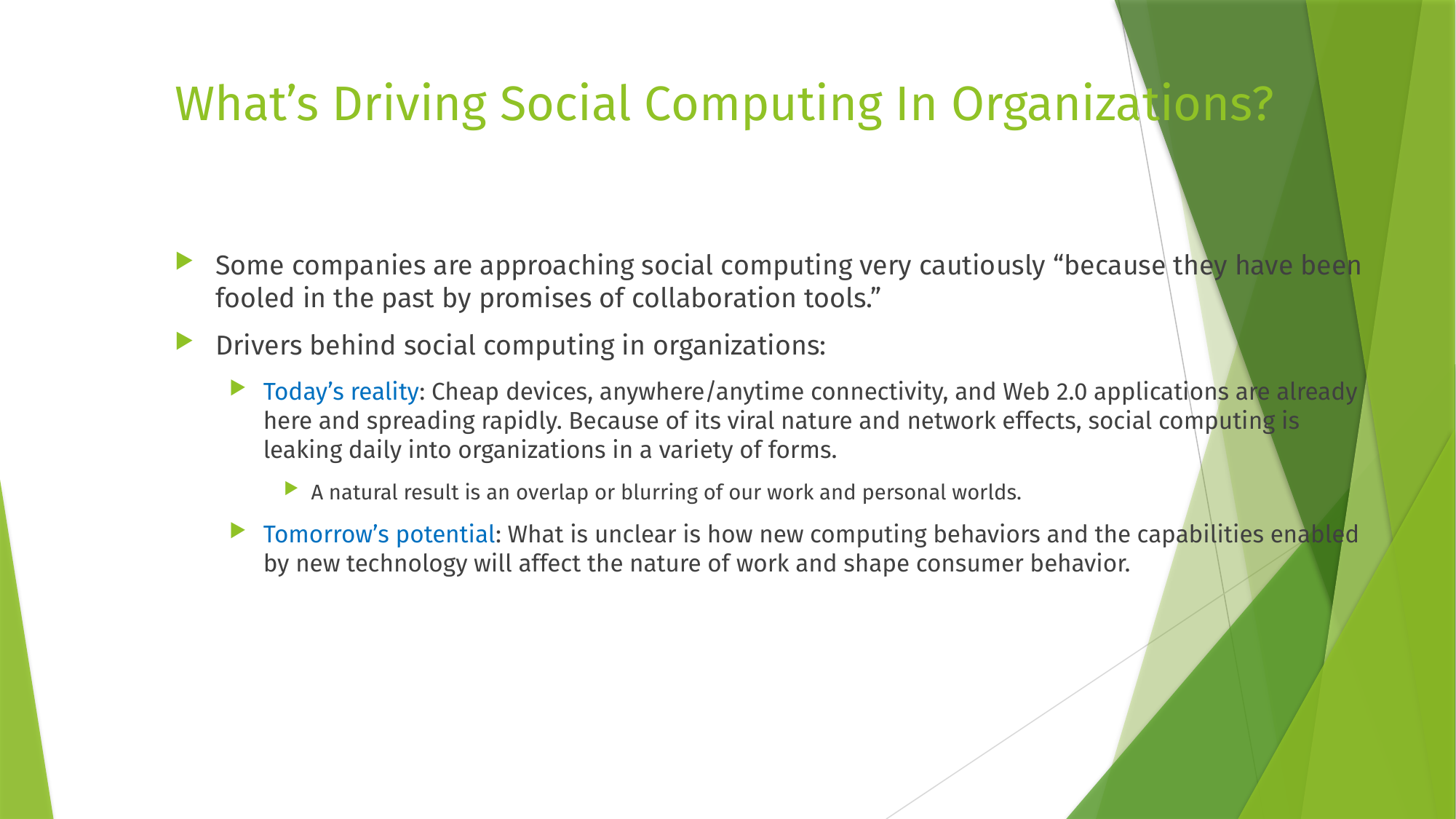

# What’s Driving Social Computing In Organizations?
Some companies are approaching social computing very cautiously “because they have been fooled in the past by promises of collaboration tools.”
Drivers behind social computing in organizations:
Today’s reality: Cheap devices, anywhere/anytime connectivity, and Web 2.0 applications are already here and spreading rapidly. Because of its viral nature and network effects, social computing is leaking daily into organizations in a variety of forms.
A natural result is an overlap or blurring of our work and personal worlds.
Tomorrow’s potential: What is unclear is how new computing behaviors and the capabilities enabled by new technology will affect the nature of work and shape consumer behavior.